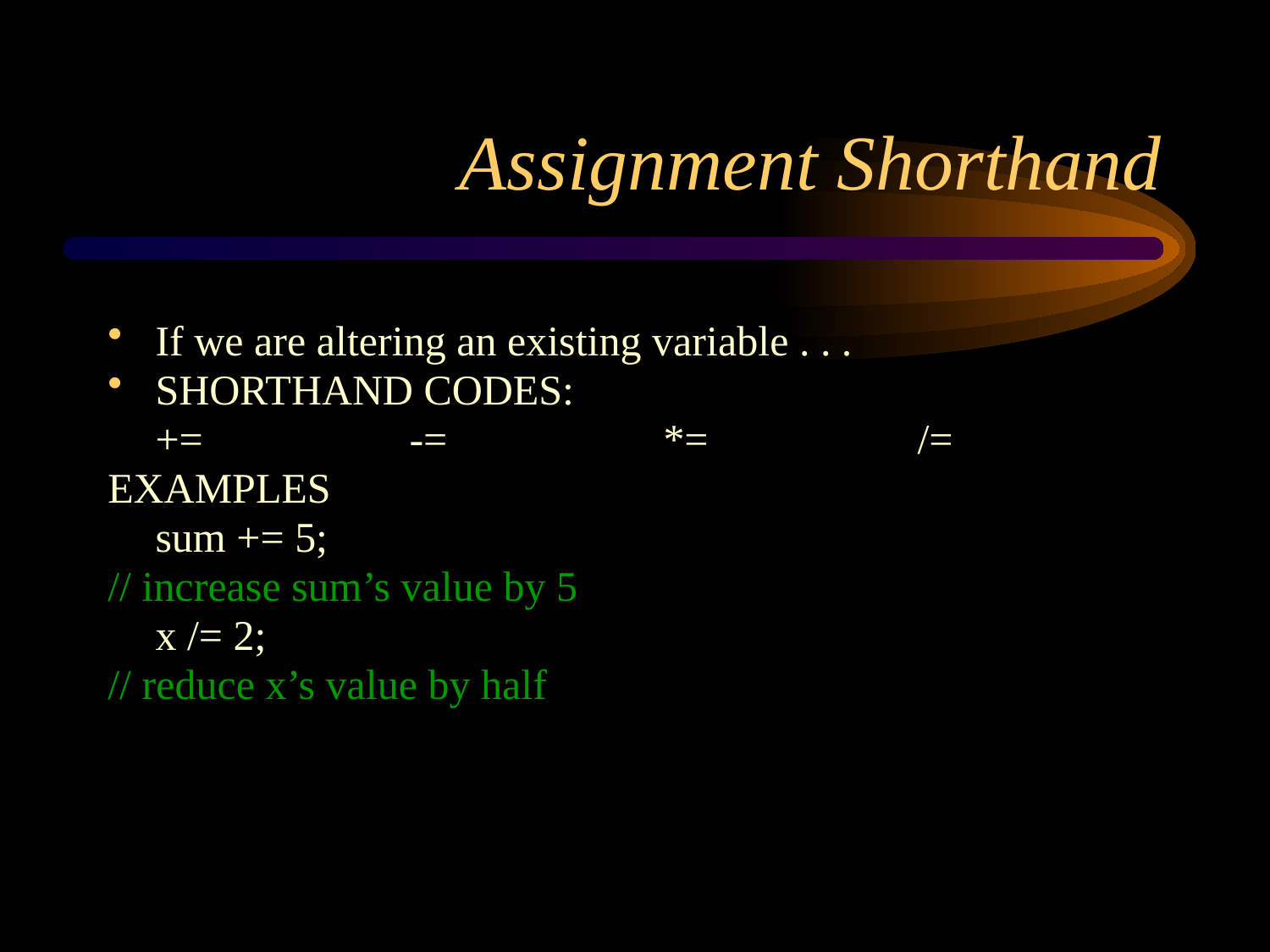

# Assignment Shorthand
If we are altering an existing variable . . .
SHORTHAND CODES:
	+=		-=		*=		/=
EXAMPLES
	sum += 5;
// increase sum’s value by 5
	x /= 2;
// reduce x’s value by half